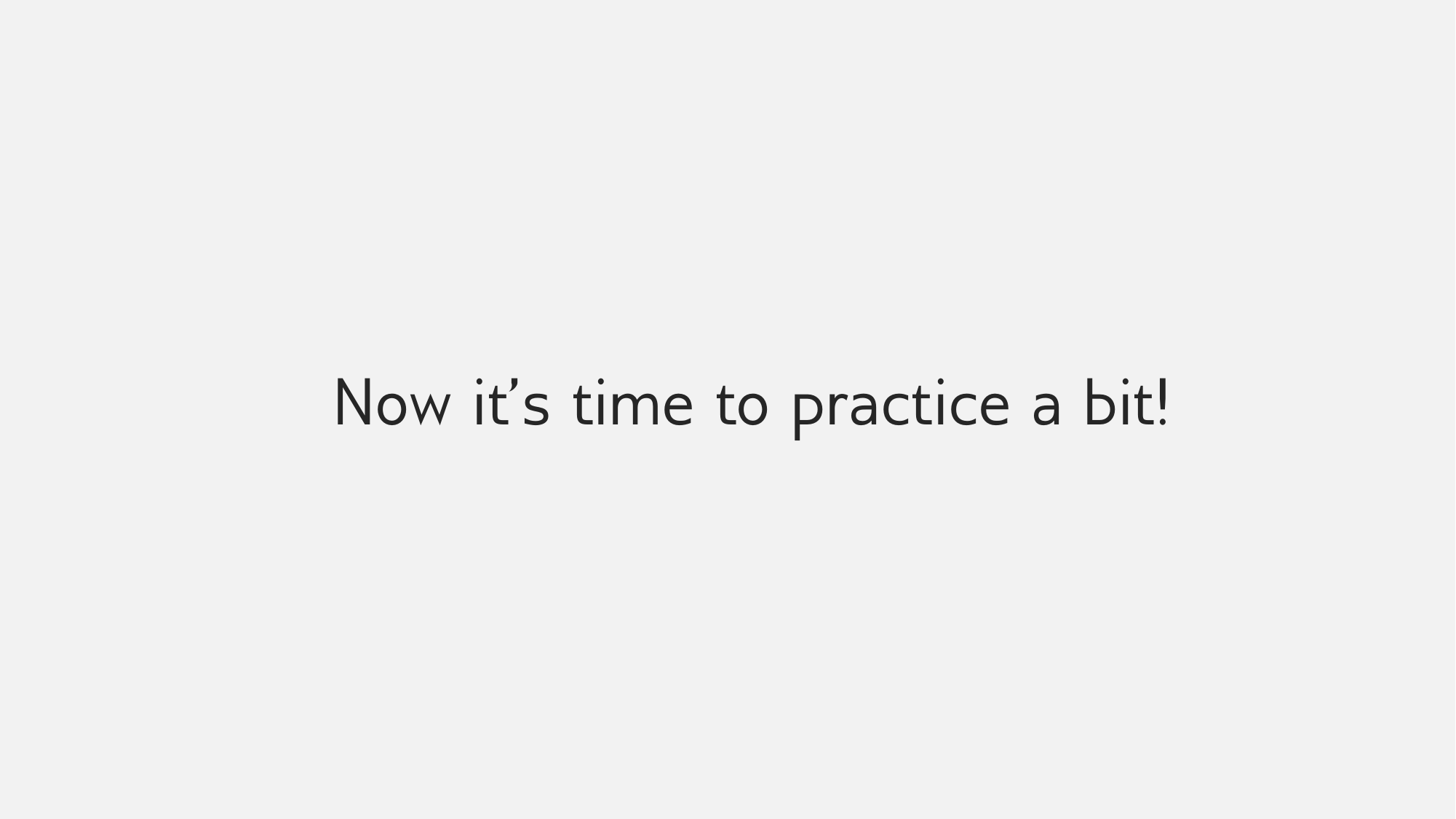

Now it’s time to practice a bit!